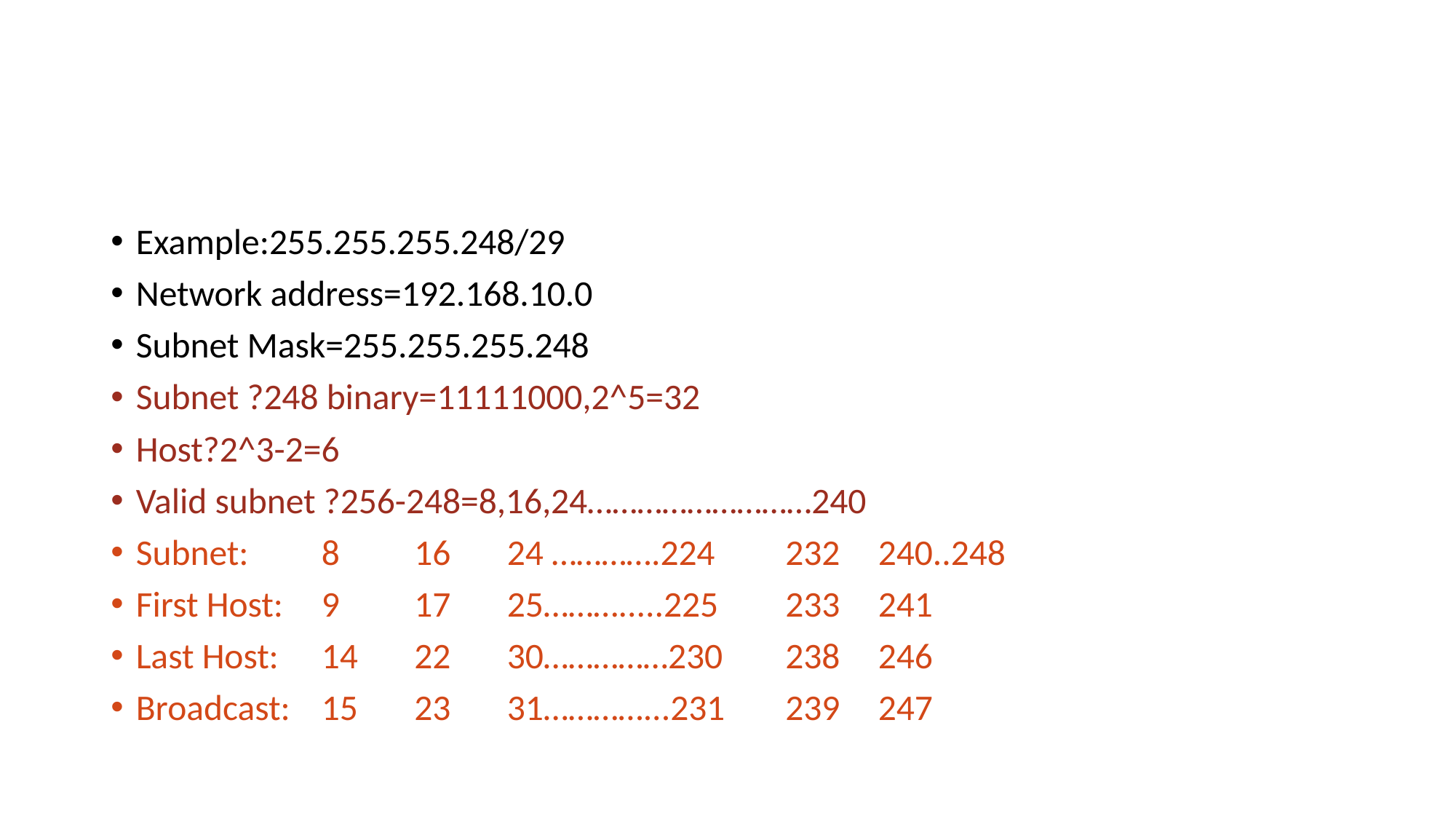

#
Example:255.255.255.248/29
Network address=192.168.10.0
Subnet Mask=255.255.255.248
Subnet ?248 binary=11111000,2^5=32
Host?2^3-2=6
Valid subnet ?256-248=8,16,24………………………240
Subnet:	8	16	24 ………….224	232	240..248
First Host:	9	17	25……….....225	233	241
Last Host:	14	22	30……………230	238	246
Broadcast:	15	23	31…………...231	239	247